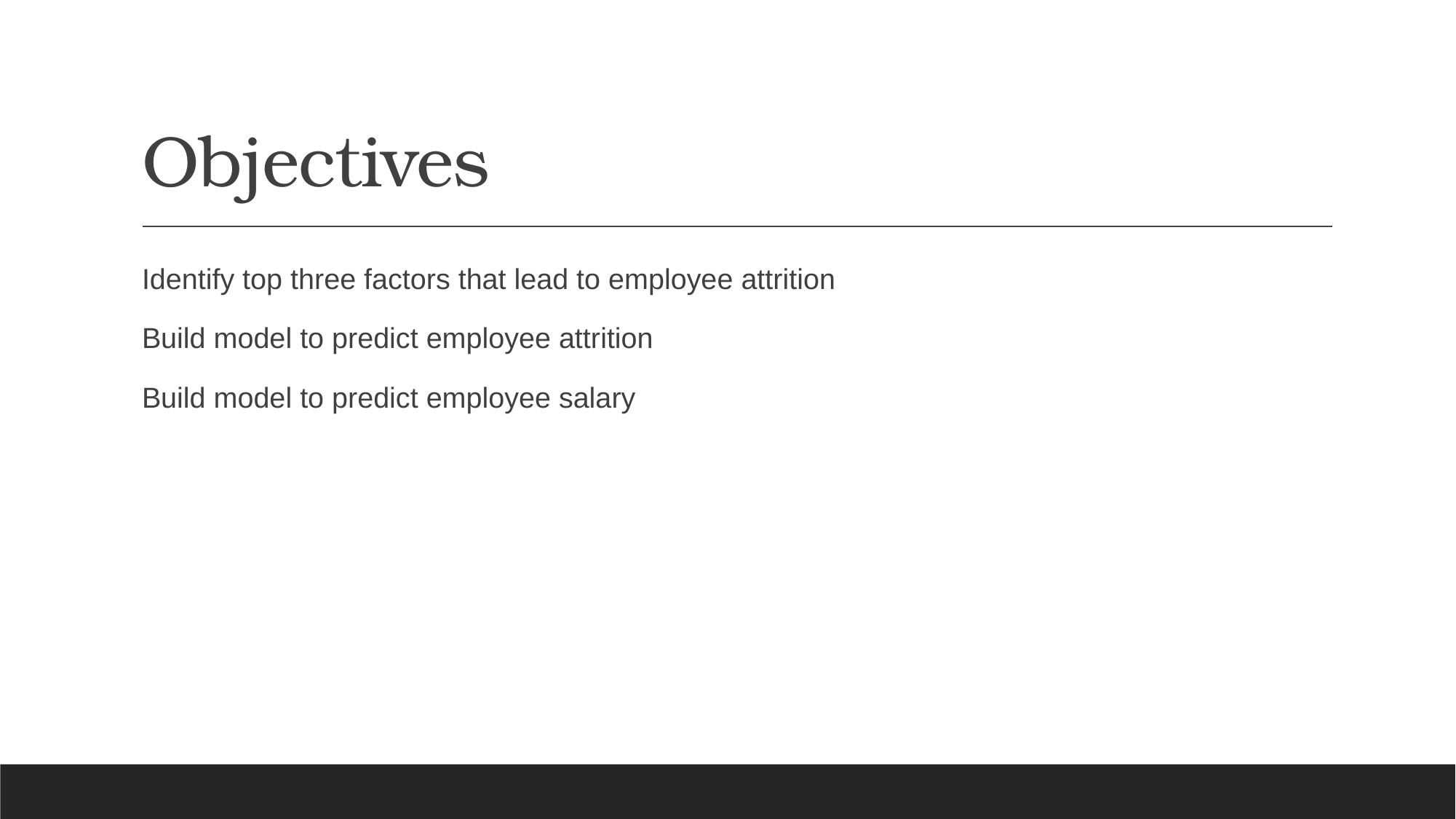

# Objectives
Identify top three factors that lead to employee attrition
Build model to predict employee attrition
Build model to predict employee salary